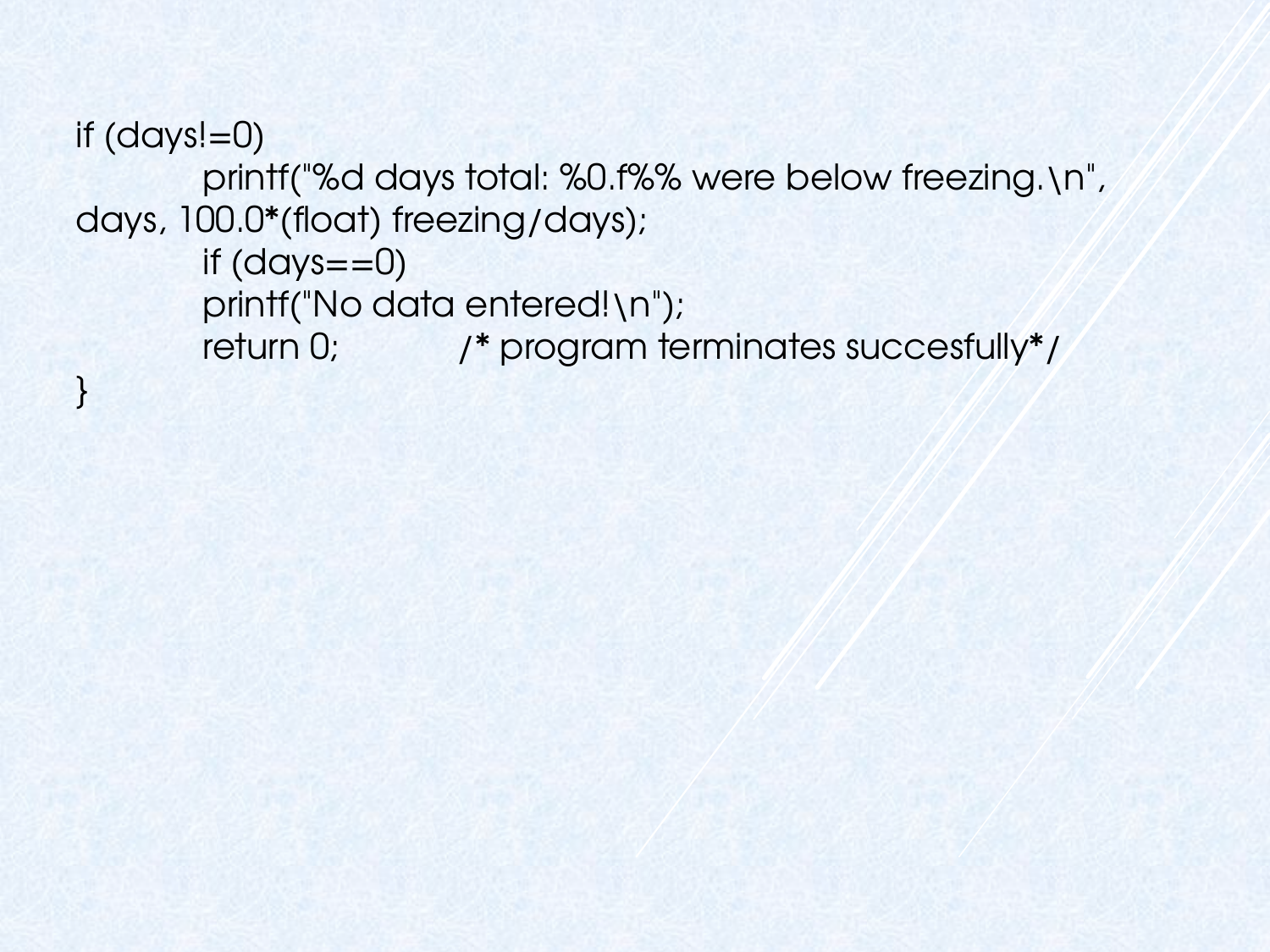

if (days!=0)
	printf("%d days total: %0.f%% were below freezing.\n", days, 100.0*(float) freezing/days);
	if (days==0)
	printf("No data entered!\n");
	return 0;	/* program terminates succesfully*/
}